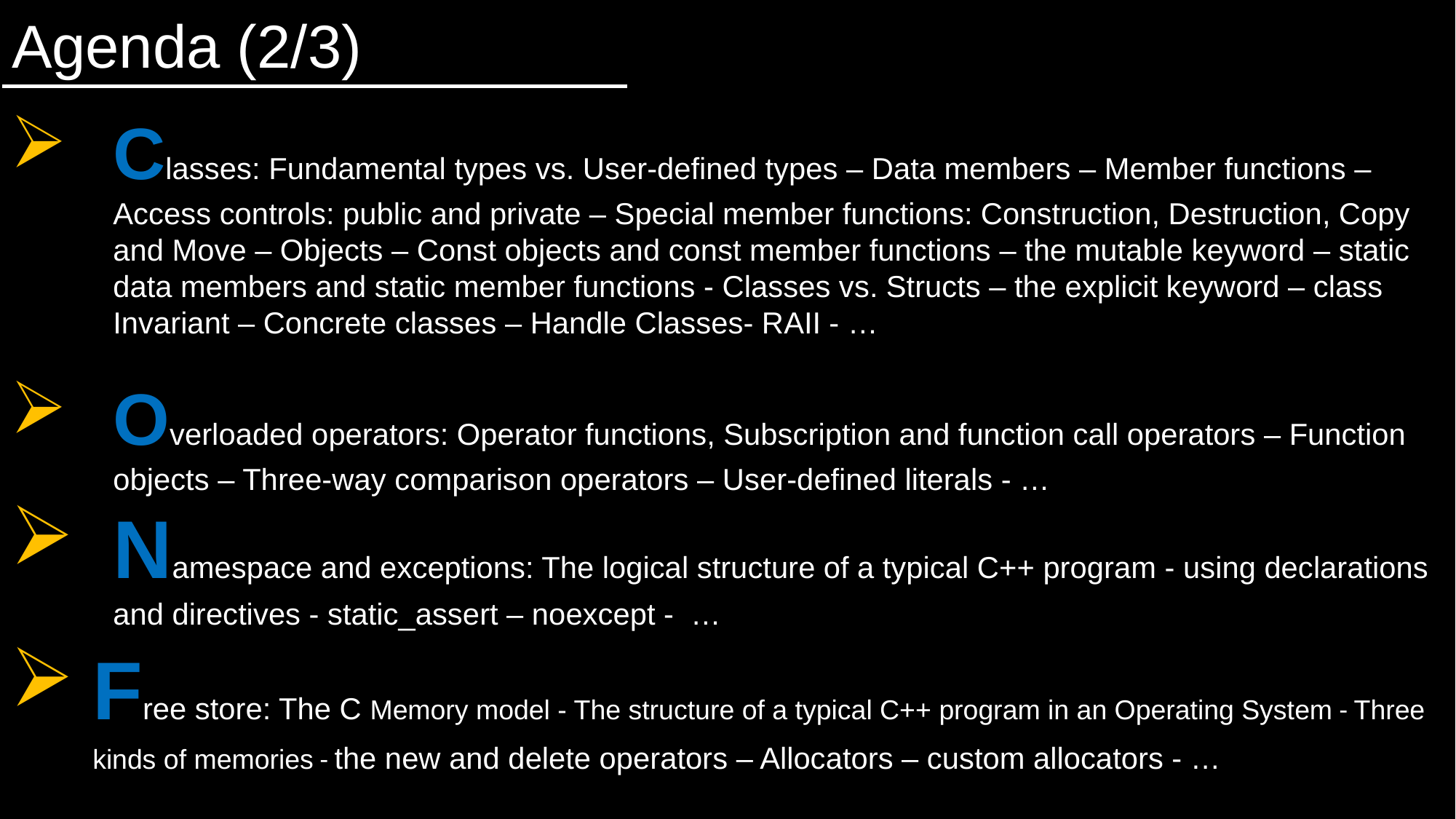

Agenda (2/3)
Classes: Fundamental types vs. User-defined types – Data members – Member functions – Access controls: public and private – Special member functions: Construction, Destruction, Copy and Move – Objects – Const objects and const member functions – the mutable keyword – static data members and static member functions - Classes vs. Structs – the explicit keyword – class Invariant – Concrete classes – Handle Classes- RAII - …

Overloaded operators: Operator functions, Subscription and function call operators – Function objects – Three-way comparison operators – User-defined literals - …
Namespace and exceptions: The logical structure of a typical C++ program - using declarations and directives - static_assert – noexcept -  …
Free store: The C Memory model - The structure of a typical C++ program in an Operating System - Three kinds of memories - the new and delete operators – Allocators – custom allocators - …